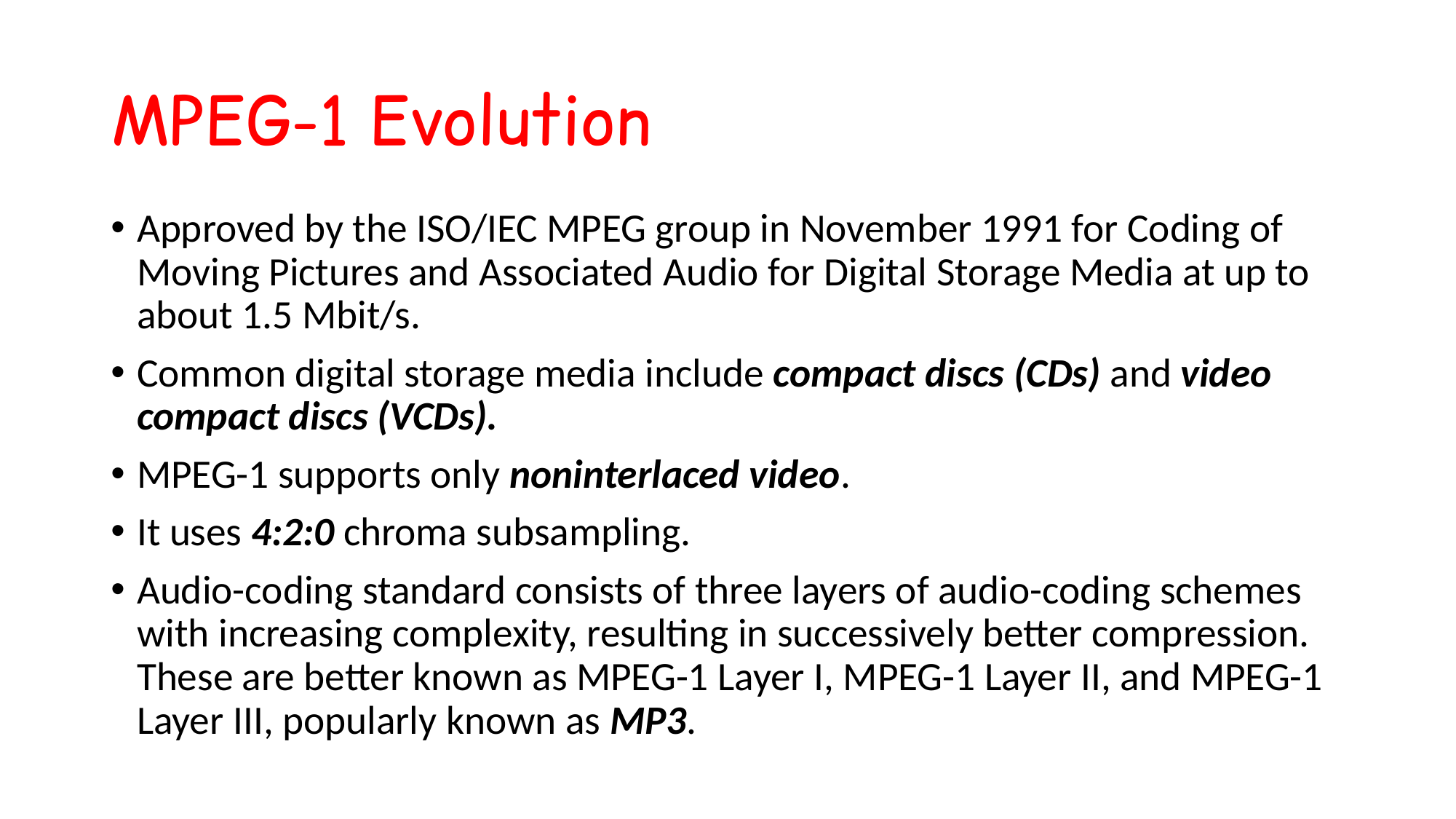

# MPEG-1 Evolution
Approved by the ISO/IEC MPEG group in November 1991 for Coding of Moving Pictures and Associated Audio for Digital Storage Media at up to about 1.5 Mbit/s.
Common digital storage media include compact discs (CDs) and video compact discs (VCDs).
MPEG-1 supports only noninterlaced video.
It uses 4:2:0 chroma subsampling.
Audio-coding standard consists of three layers of audio-coding schemes with increasing complexity, resulting in successively better compression. These are better known as MPEG-1 Layer I, MPEG-1 Layer II, and MPEG-1 Layer III, popularly known as MP3.